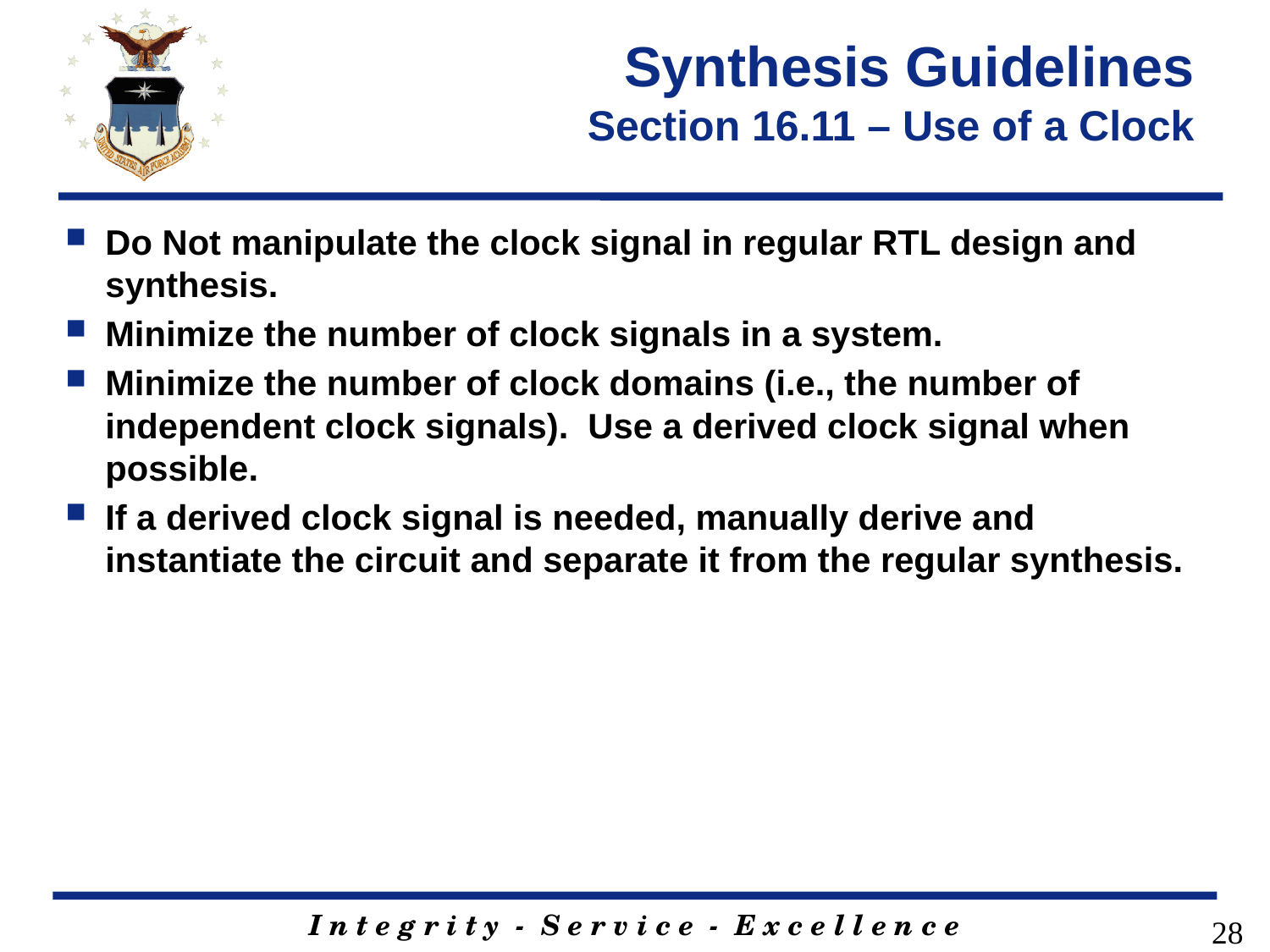

# Synthesis Guidelines Section 16.11 – Use of a Clock
Do Not manipulate the clock signal in regular RTL design and synthesis.
Minimize the number of clock signals in a system.
Minimize the number of clock domains (i.e., the number of independent clock signals).  Use a derived clock signal when possible.
If a derived clock signal is needed, manually derive and instantiate the circuit and separate it from the regular synthesis.

28